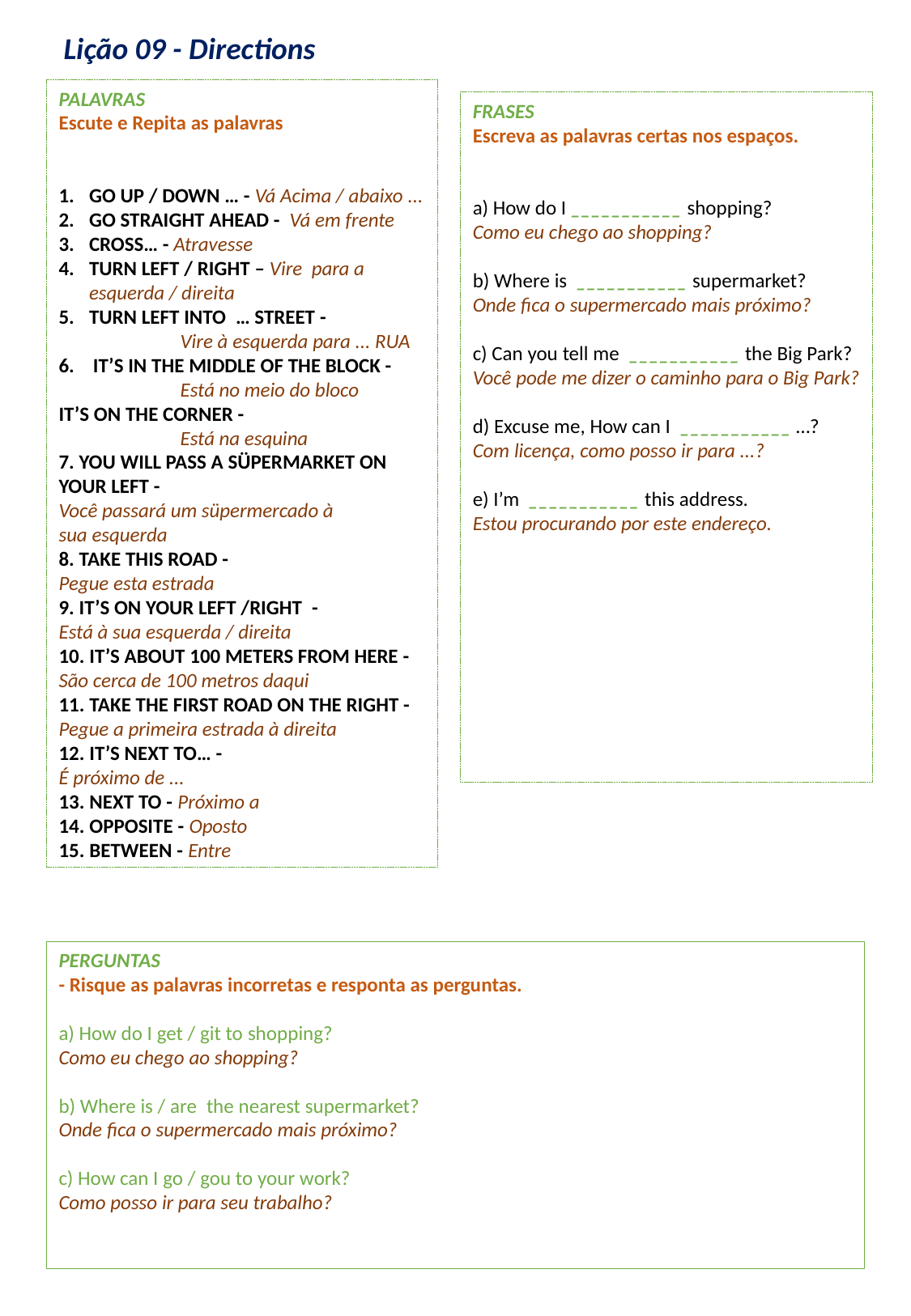

Lição 09 - Directions
PALAVRAS
Escute e Repita as palavras

GO UP / DOWN … - Vá Acima / abaixo ...
GO STRAIGHT AHEAD -  Vá em frente
CROSS… - Atravesse
TURN LEFT / RIGHT – Vire  para a esquerda / direita
TURN LEFT INTO  … STREET -
	Vire à esquerda para ... RUA
6.    IT’S IN THE MIDDLE OF THE BLOCK -
	Está no meio do bloco
IT’S ON THE CORNER -
	Está na esquina
7. YOU WILL PASS A SÜPERMARKET ON YOUR LEFT -
Você passará um süpermercado à sua esquerda
8. TAKE THIS ROAD -
Pegue esta estrada
9. IT’S ON YOUR LEFT /RIGHT  -
Está à sua esquerda / direita
10. IT’S ABOUT 100 METERS FROM HERE -
São cerca de 100 metros daqui
11. TAKE THE FIRST ROAD ON THE RIGHT -
Pegue a primeira estrada à direita
12. IT’S NEXT TO… -
É próximo de ...
13. NEXT TO - Próximo a
14. OPPOSITE - Oposto
15. BETWEEN - Entre
FRASES
Escreva as palavras certas nos espaços.

a) How do I ___________ shopping?
Como eu chego ao shopping?

b) Where is  ___________ supermarket?
Onde fica o supermercado mais próximo?

c) Can you tell me  ___________ the Big Park?
Você pode me dizer o caminho para o Big Park?

d) Excuse me, How can I  ___________ …?
Com licença, como posso ir para ...?

e) I’m  ___________ this address.
Estou procurando por este endereço.

PERGUNTAS
- Risque as palavras incorretas e responta as perguntas.

a) How do I get / git to shopping?
Como eu chego ao shopping?

b) Where is / are  the nearest supermarket?
Onde fica o supermercado mais próximo?

c) How can I go / gou to your work?
Como posso ir para seu trabalho?